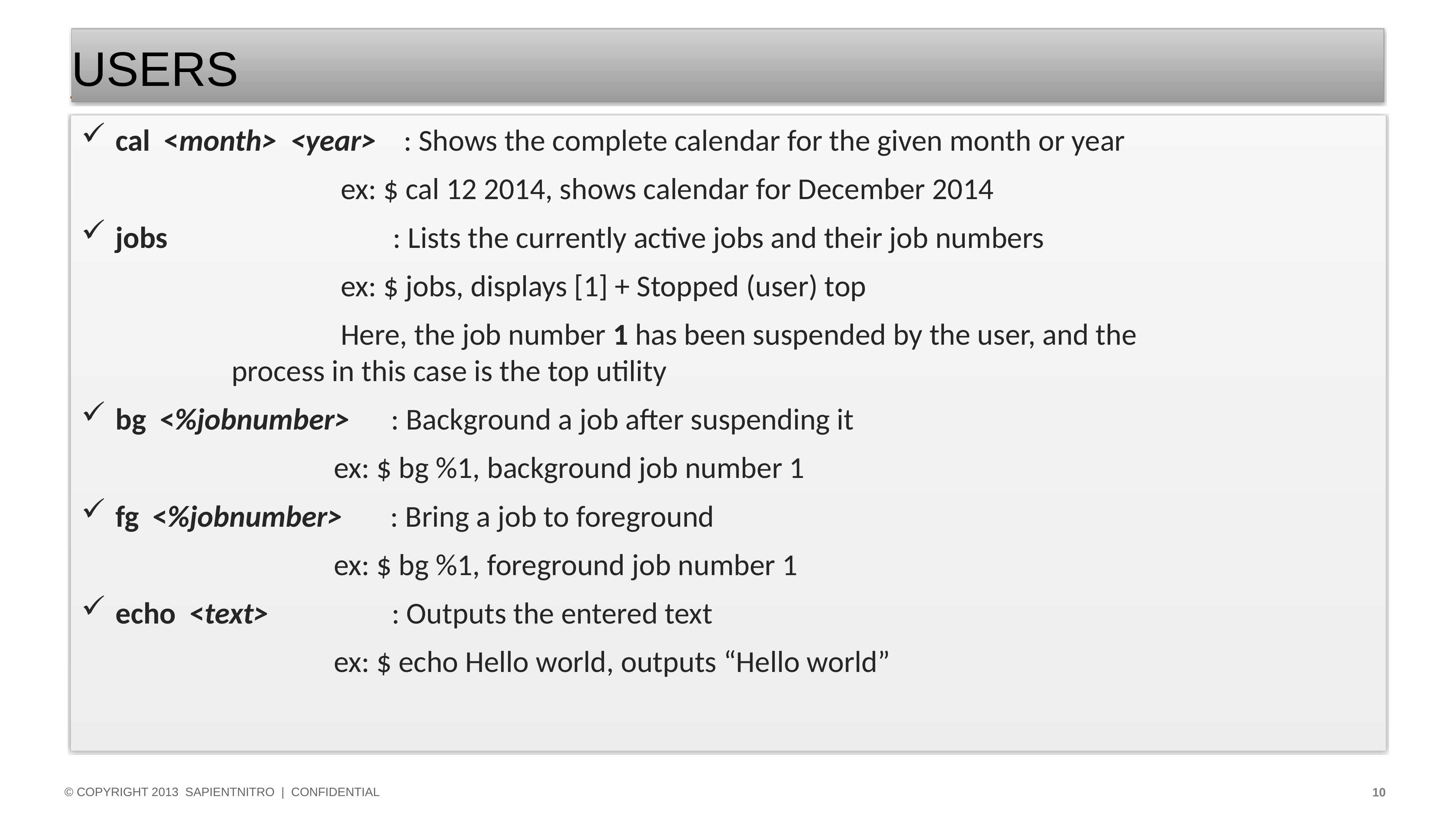

# users
cal  <month>  <year>    : Shows the complete calendar for the given month or year
    				      ex: $ cal 12 2014, shows calendar for December 2014
jobs                                 : Lists the currently active jobs and their job numbers
   				      ex: $ jobs, displays [1] + Stopped (user) top
				      Here, the job number 1 has been suspended by the user, and the            				     	      process in this case is the top utility
bg  <%jobnumber>      : Background a job after suspending it
   				     ex: $ bg %1, background job number 1
fg  <%jobnumber>       : Bring a job to foreground
    				     ex: $ bg %1, foreground job number 1
echo  <text>                  : Outputs the entered text
    				     ex: $ echo Hello world, outputs “Hello world”